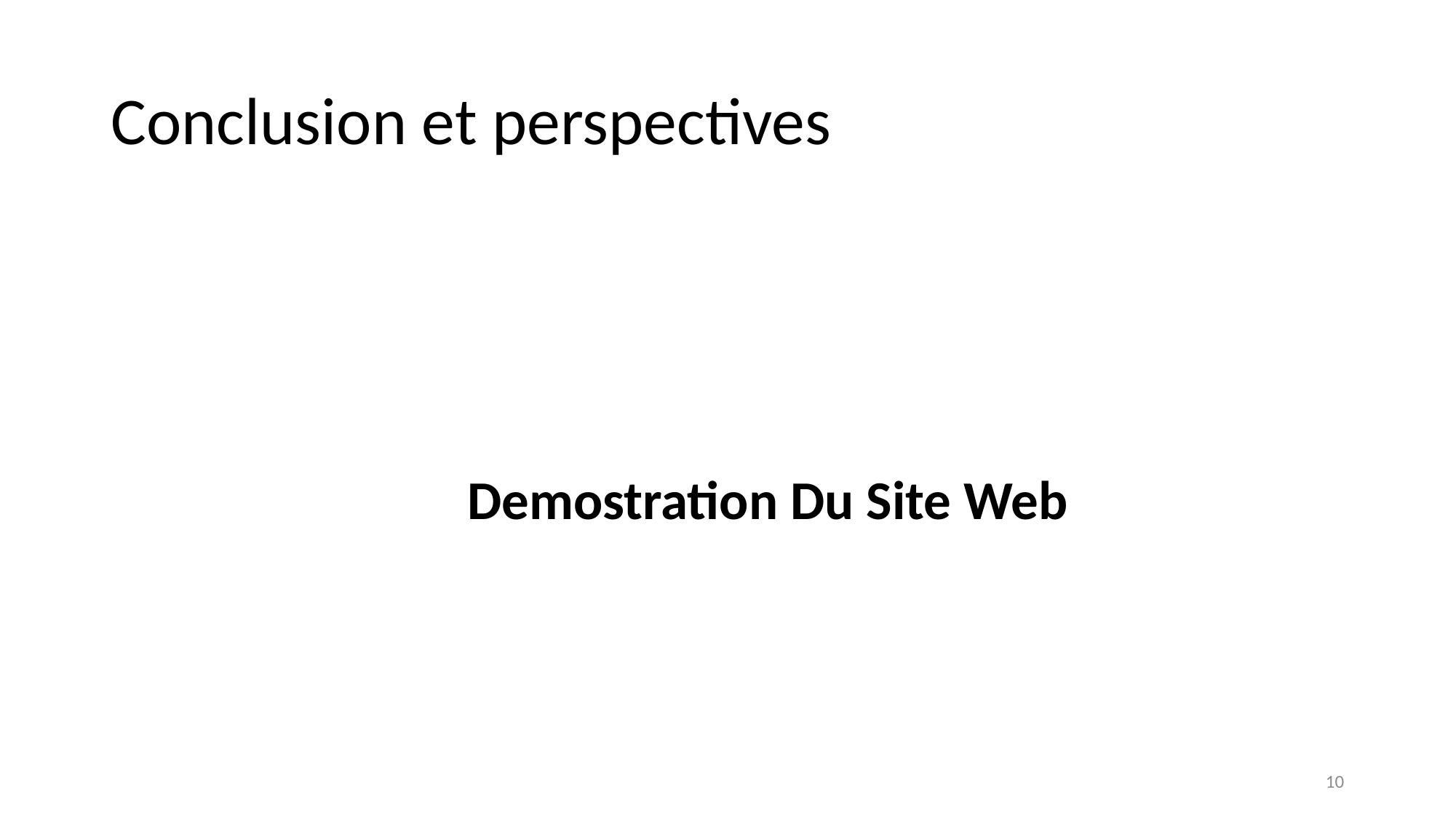

# Conclusion et perspectives

                                     Demostration Du Site Web
10